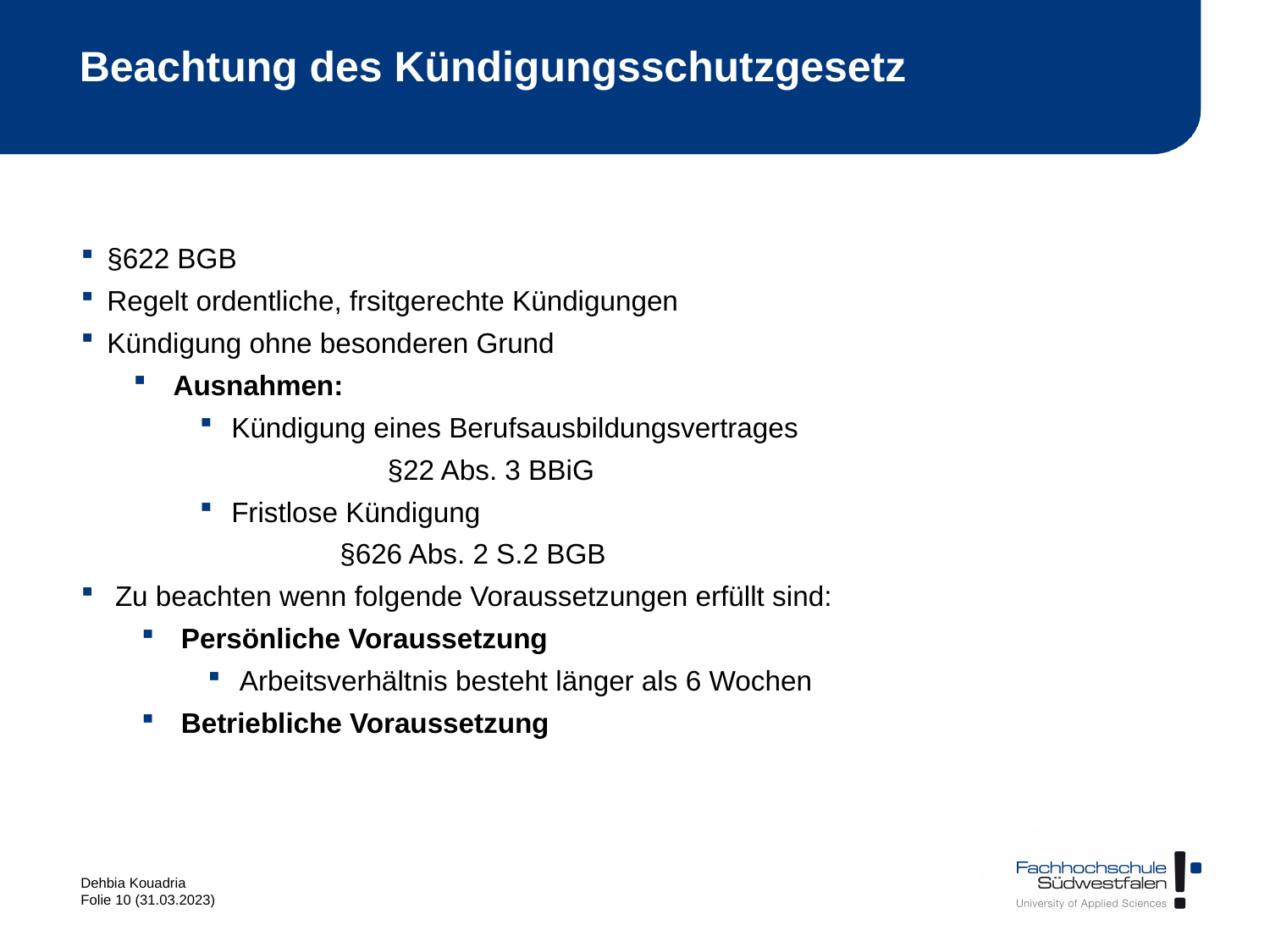

# Beachtung des Kündigungsschutzgesetz
§622 BGB
Regelt ordentliche, frsitgerechte Kündigungen
Kündigung ohne besonderen Grund
Ausnahmen:
Kündigung eines Berufsausbildungsvertrages
		§22 Abs. 3 BBiG
Fristlose Kündigung
   §626 Abs. 2 S.2 BGB
Zu beachten wenn folgende Voraussetzungen erfüllt sind:
Persönliche Voraussetzung
Arbeitsverhältnis besteht länger als 6 Wochen
Betriebliche Voraussetzung